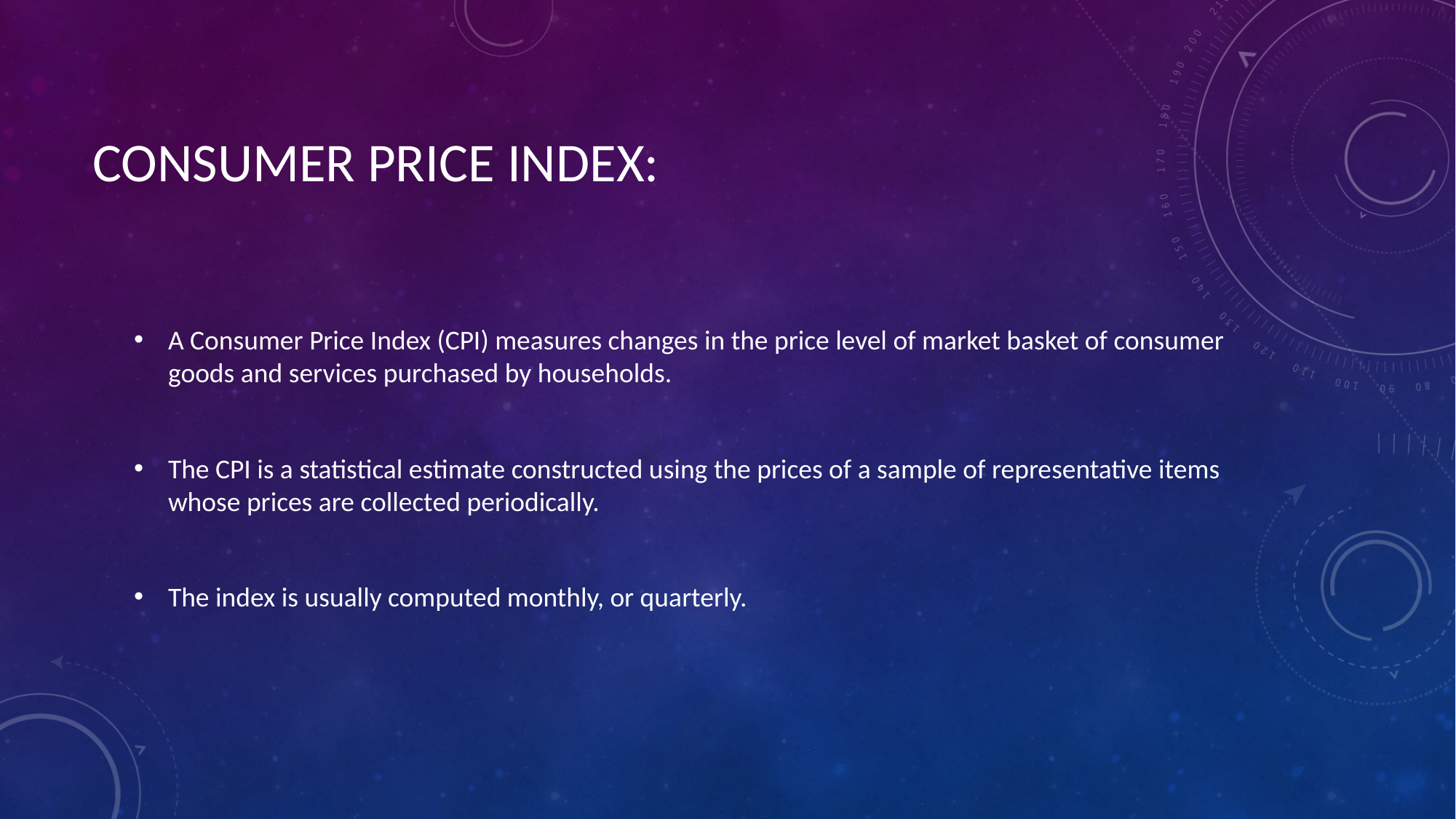

# CONSUMER PRICE INDEX:
A Consumer Price Index (CPI) measures changes in the price level of market basket of consumer goods and services purchased by households.

The CPI is a statistical estimate constructed using the prices of a sample of representative items whose prices are collected periodically.

The index is usually computed monthly, or quarterly.